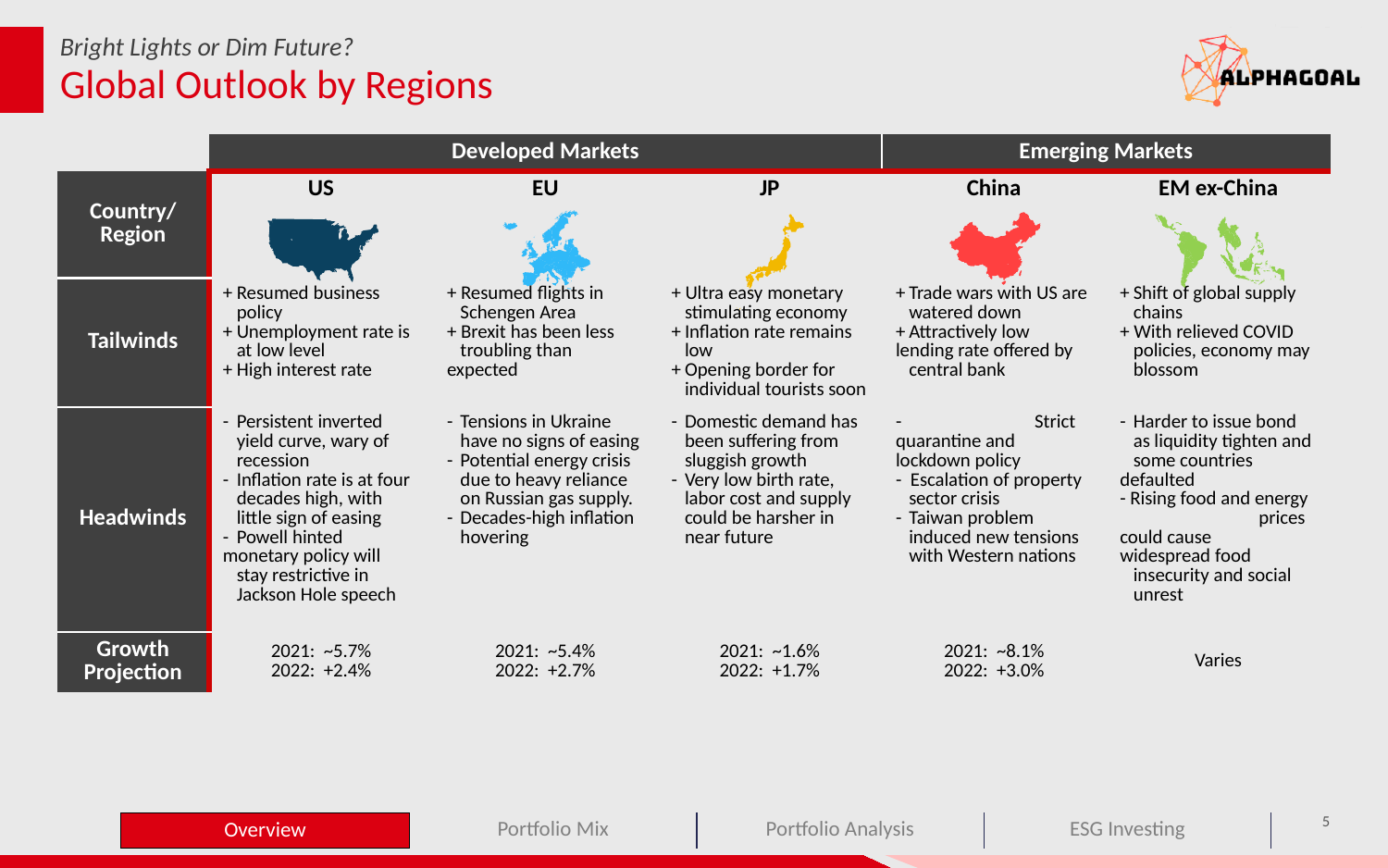

Bright Lights or Dim Future?
Global Outlook by Regions
|  | Developed Markets |  |  | Emerging Markets |  |
| --- | --- | --- | --- | --- | --- |
| Country/ Region | US | EU | JP | China | EM ex-China |
| Tailwinds | + Resumed business policy + Unemployment rate is at low level + High interest rate | + Resumed flights in Schengen Area + Brexit has been less troubling than expected | + Ultra easy monetary stimulating economy + Inflation rate remains low + Opening border for individual tourists soon | + Trade wars with US are watered down + Attractively low lending rate offered by central bank | + Shift of global supply chains + With relieved COVID policies, economy may blossom |
| Headwinds | - Persistent inverted yield curve, wary of recession - Inflation rate is at four decades high, with little sign of easing - Powell hinted monetary policy will stay restrictive in Jackson Hole speech | - Tensions in Ukraine have no signs of easing - Potential energy crisis due to heavy reliance on Russian gas supply. - Decades-high inflation hovering | - Domestic demand has been suffering from sluggish growth - Very low birth rate, labor cost and supply could be harsher in near future | - Strict quarantine and lockdown policy - Escalation of property sector crisis - Taiwan problem induced new tensions with Western nations | - Harder to issue bond as liquidity tighten and some countries defaulted - Rising food and energy prices could cause widespread food insecurity and social unrest |
| Growth Projection | 2021: ~5.7% 2022: +2.4% | 2021: ~5.4% 2022: +2.7% | 2021: ~1.6% 2022: +1.7% | 2021: ~8.1% 2022: +3.0% | Varies |

5
Overview